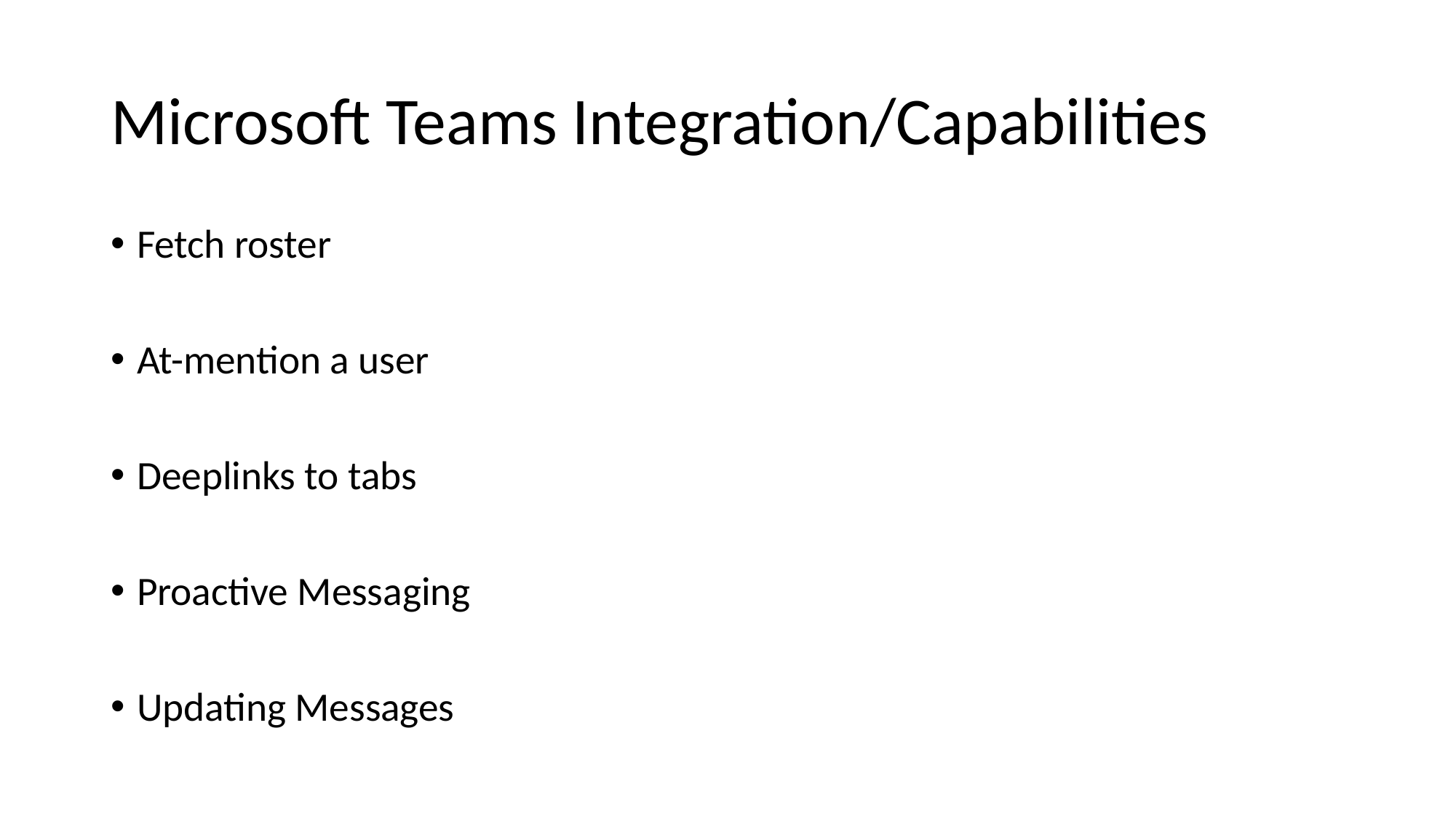

# Microsoft Teams Integration/Capabilities
Fetch roster

At-mention a user

Deeplinks to tabs

Proactive Messaging

Updating Messages